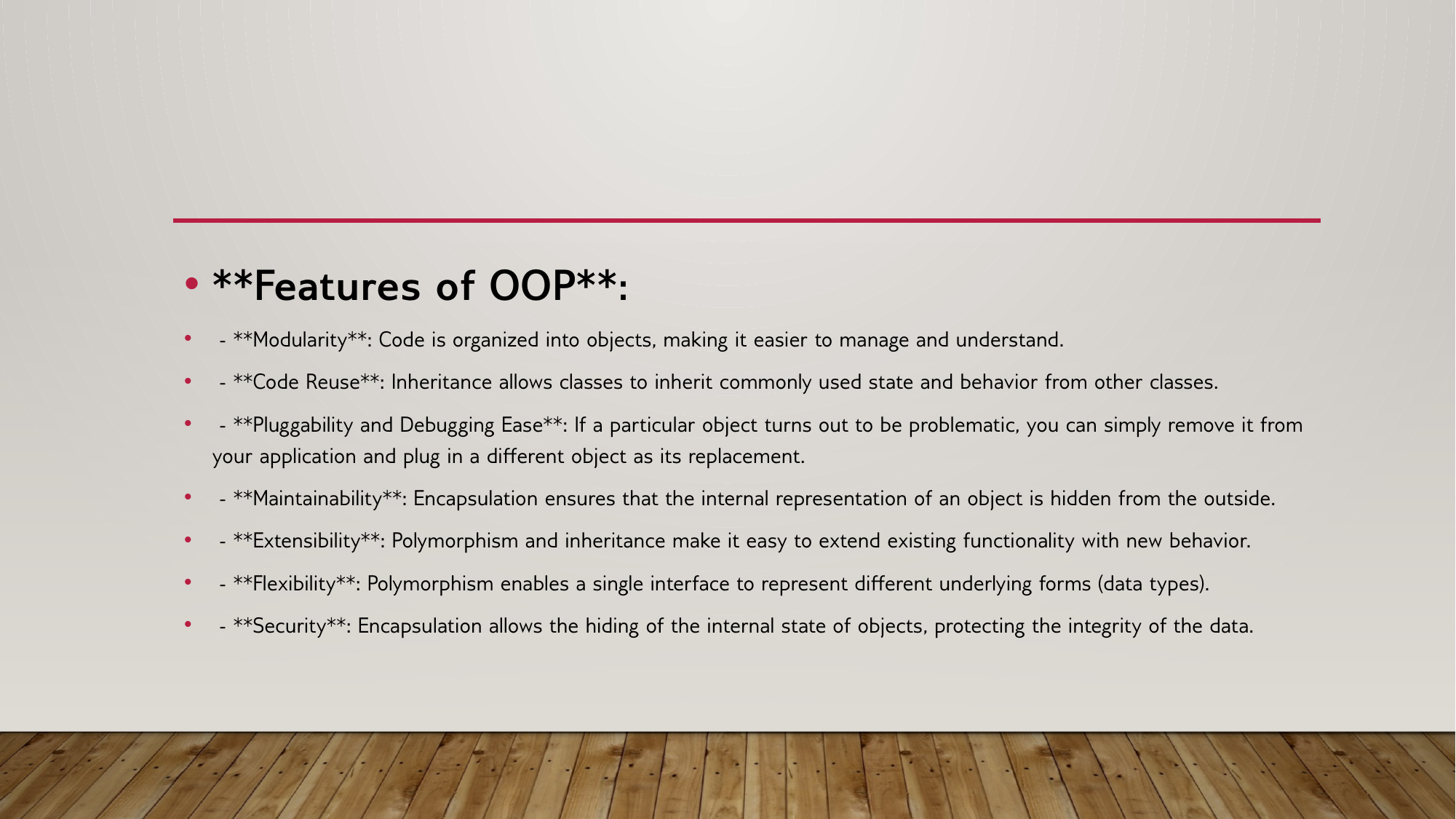

#
**Features of OOP**:
 - **Modularity**: Code is organized into objects, making it easier to manage and understand.
 - **Code Reuse**: Inheritance allows classes to inherit commonly used state and behavior from other classes.
 - **Pluggability and Debugging Ease**: If a particular object turns out to be problematic, you can simply remove it from your application and plug in a different object as its replacement.
 - **Maintainability**: Encapsulation ensures that the internal representation of an object is hidden from the outside.
 - **Extensibility**: Polymorphism and inheritance make it easy to extend existing functionality with new behavior.
 - **Flexibility**: Polymorphism enables a single interface to represent different underlying forms (data types).
 - **Security**: Encapsulation allows the hiding of the internal state of objects, protecting the integrity of the data.